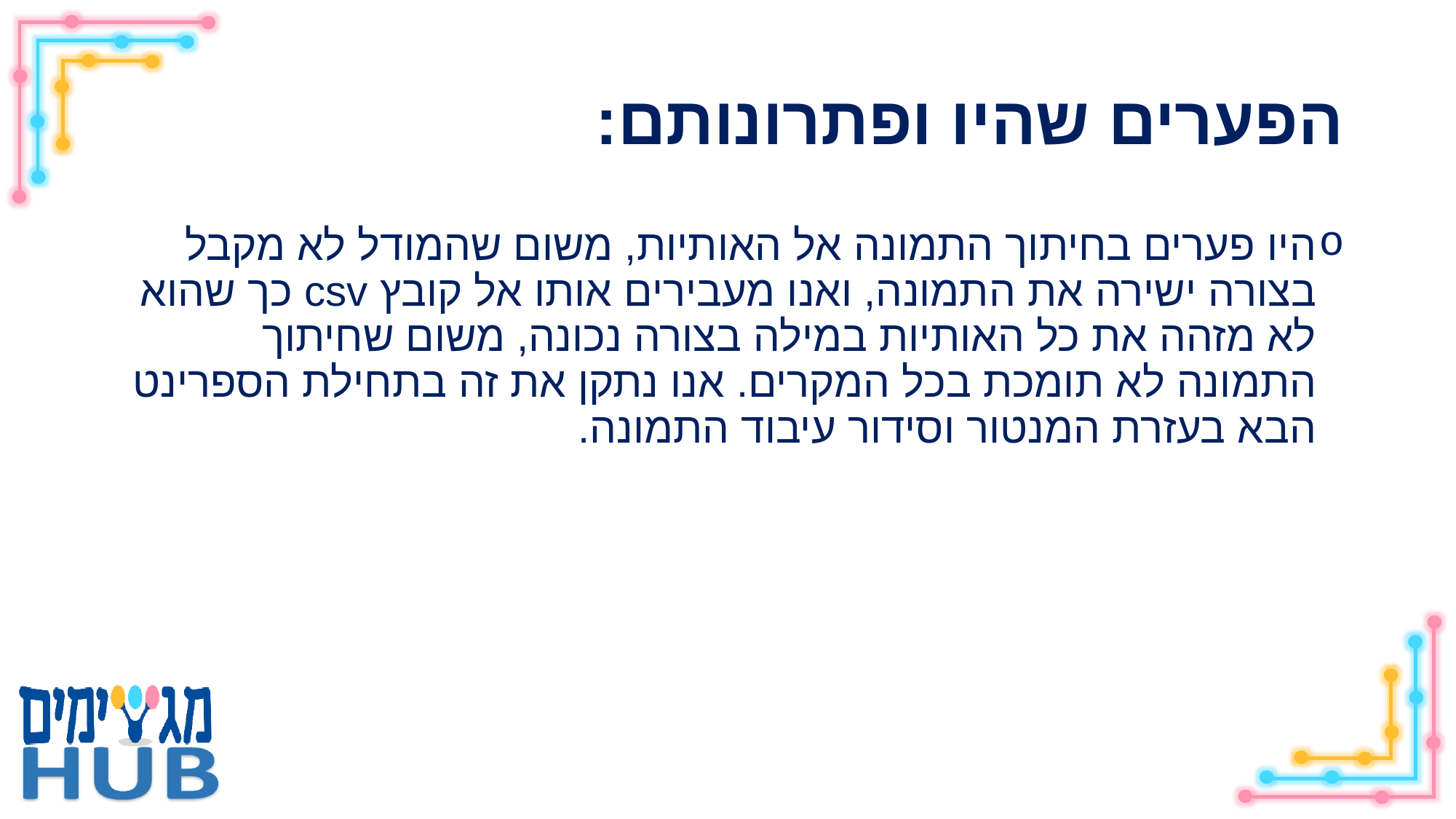

# הפערים שהיו ופתרונותם:
היו פערים בחיתוך התמונה אל האותיות, משום שהמודל לא מקבל בצורה ישירה את התמונה, ואנו מעבירים אותו אל קובץ csv כך שהוא לא מזהה את כל האותיות במילה בצורה נכונה, משום שחיתוך התמונה לא תומכת בכל המקרים. אנו נתקן את זה בתחילת הספרינט הבא בעזרת המנטור וסידור עיבוד התמונה.